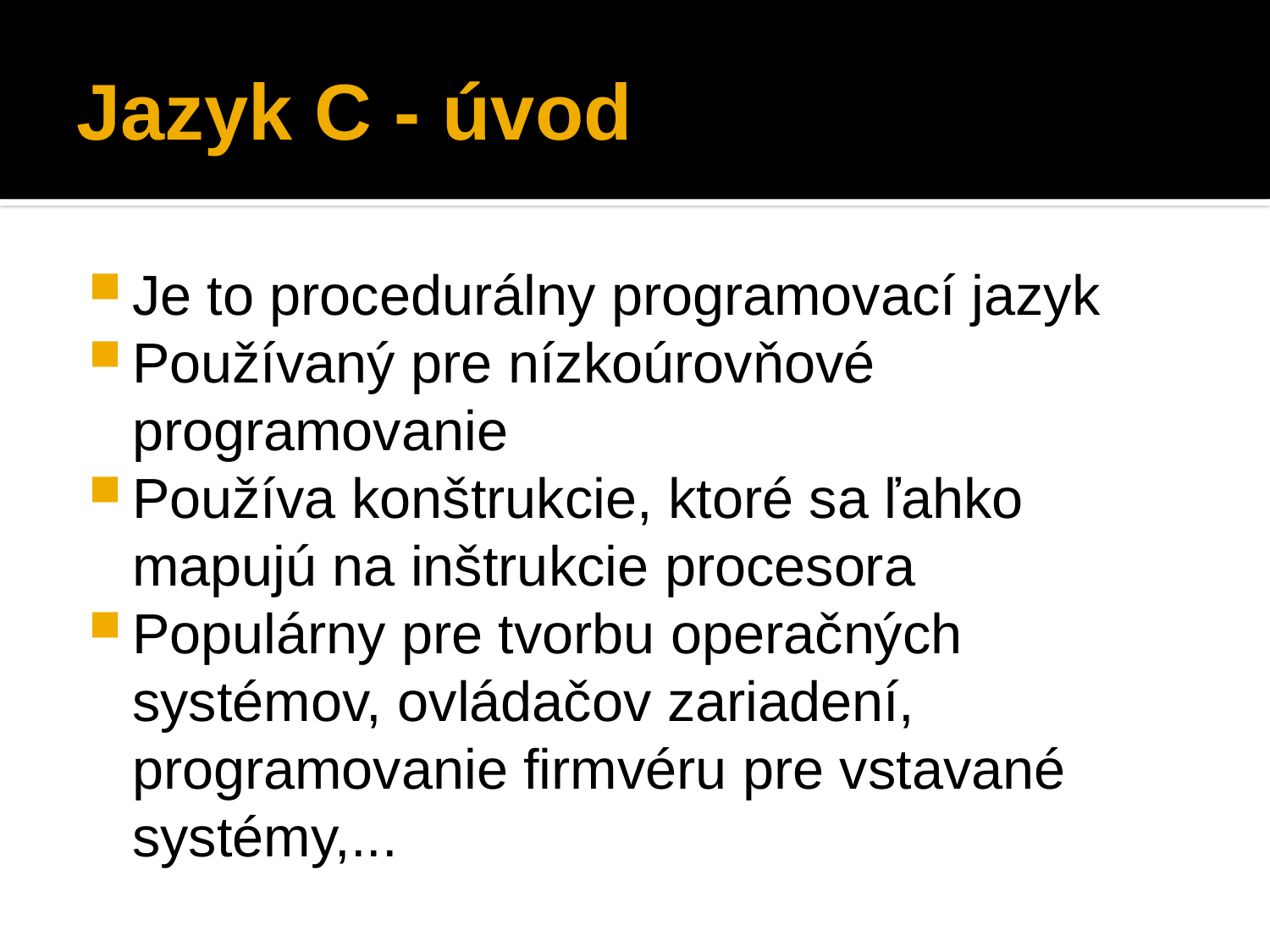

# Jazyk C - úvod
Je to procedurálny programovací jazyk
Používaný pre nízkoúrovňové programovanie
Používa konštrukcie, ktoré sa ľahko mapujú na inštrukcie procesora
Populárny pre tvorbu operačných systémov, ovládačov zariadení, programovanie firmvéru pre vstavané systémy,...